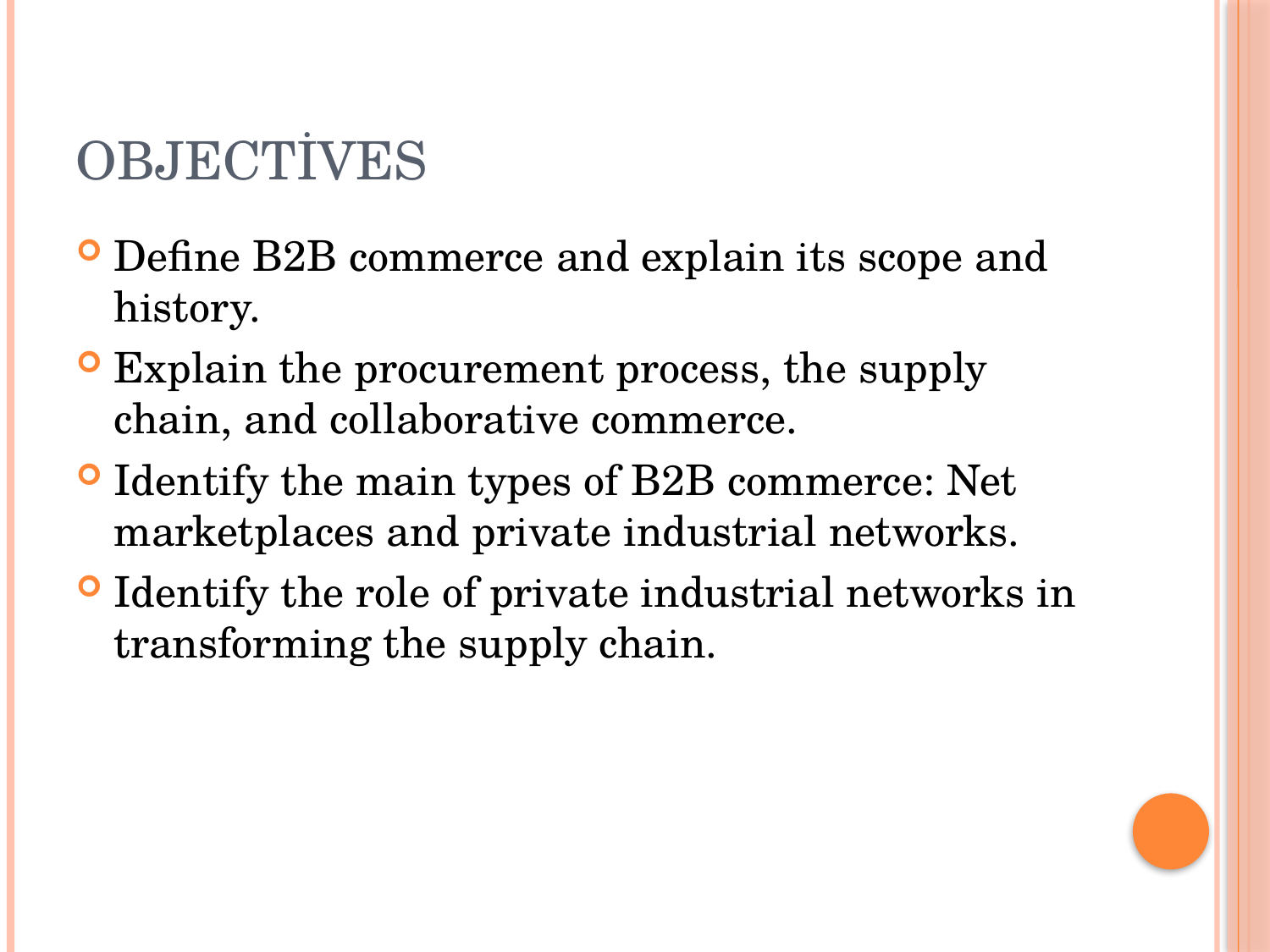

# Objectives
Define B2B commerce and explain its scope and history.
Explain the procurement process, the supply chain, and collaborative commerce.
Identify the main types of B2B commerce: Net marketplaces and private industrial networks.
Identify the role of private industrial networks in transforming the supply chain.